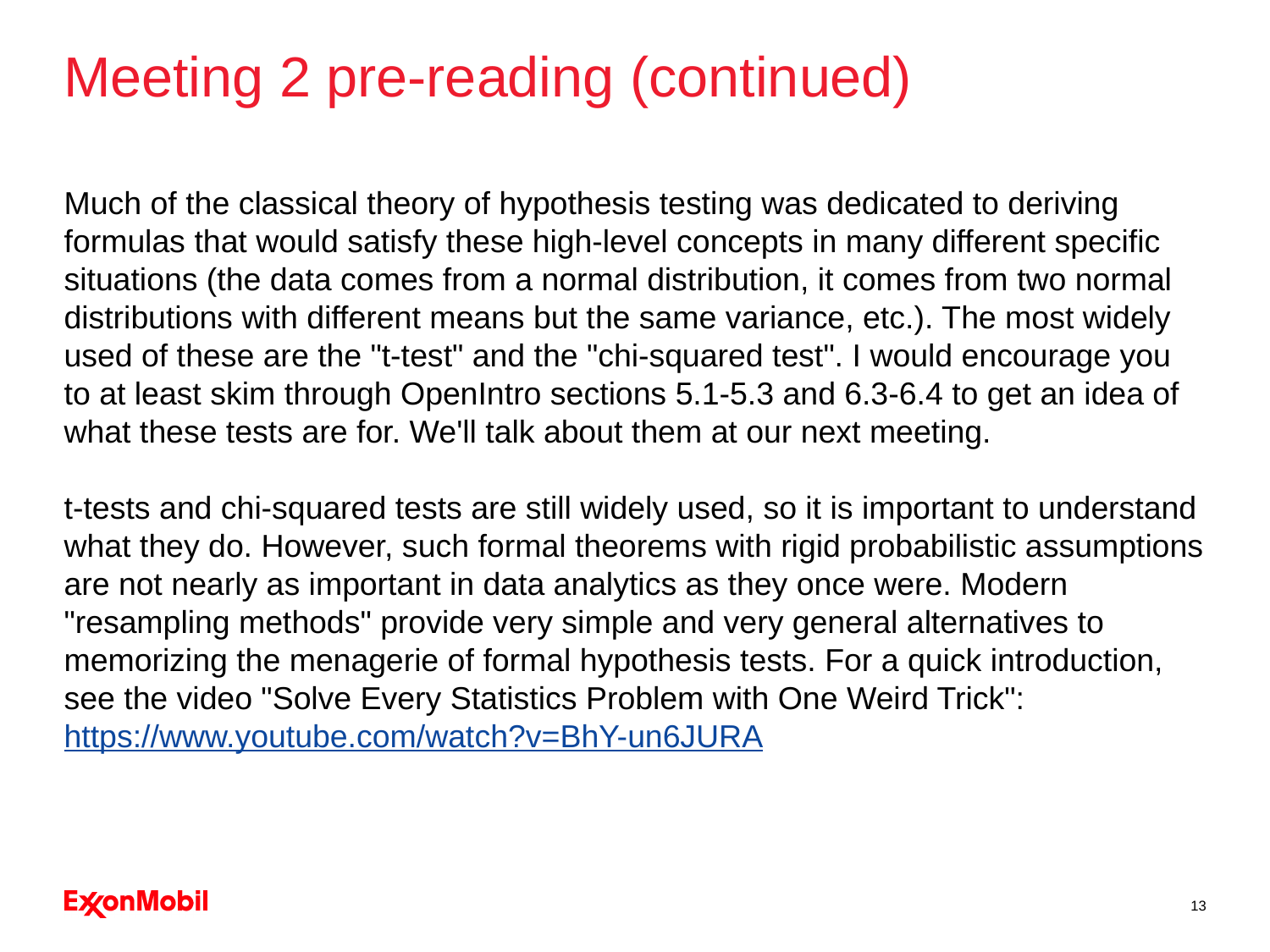

# Meeting 2 pre-reading (continued)
Much of the classical theory of hypothesis testing was dedicated to deriving formulas that would satisfy these high-level concepts in many different specific situations (the data comes from a normal distribution, it comes from two normal distributions with different means but the same variance, etc.). The most widely used of these are the "t-test" and the "chi-squared test". I would encourage you to at least skim through OpenIntro sections 5.1-5.3 and 6.3-6.4 to get an idea of what these tests are for. We'll talk about them at our next meeting.
t-tests and chi-squared tests are still widely used, so it is important to understand what they do. However, such formal theorems with rigid probabilistic assumptions are not nearly as important in data analytics as they once were. Modern "resampling methods" provide very simple and very general alternatives to memorizing the menagerie of formal hypothesis tests. For a quick introduction, see the video "Solve Every Statistics Problem with One Weird Trick":
https://www.youtube.com/watch?v=BhY-un6JURA
13